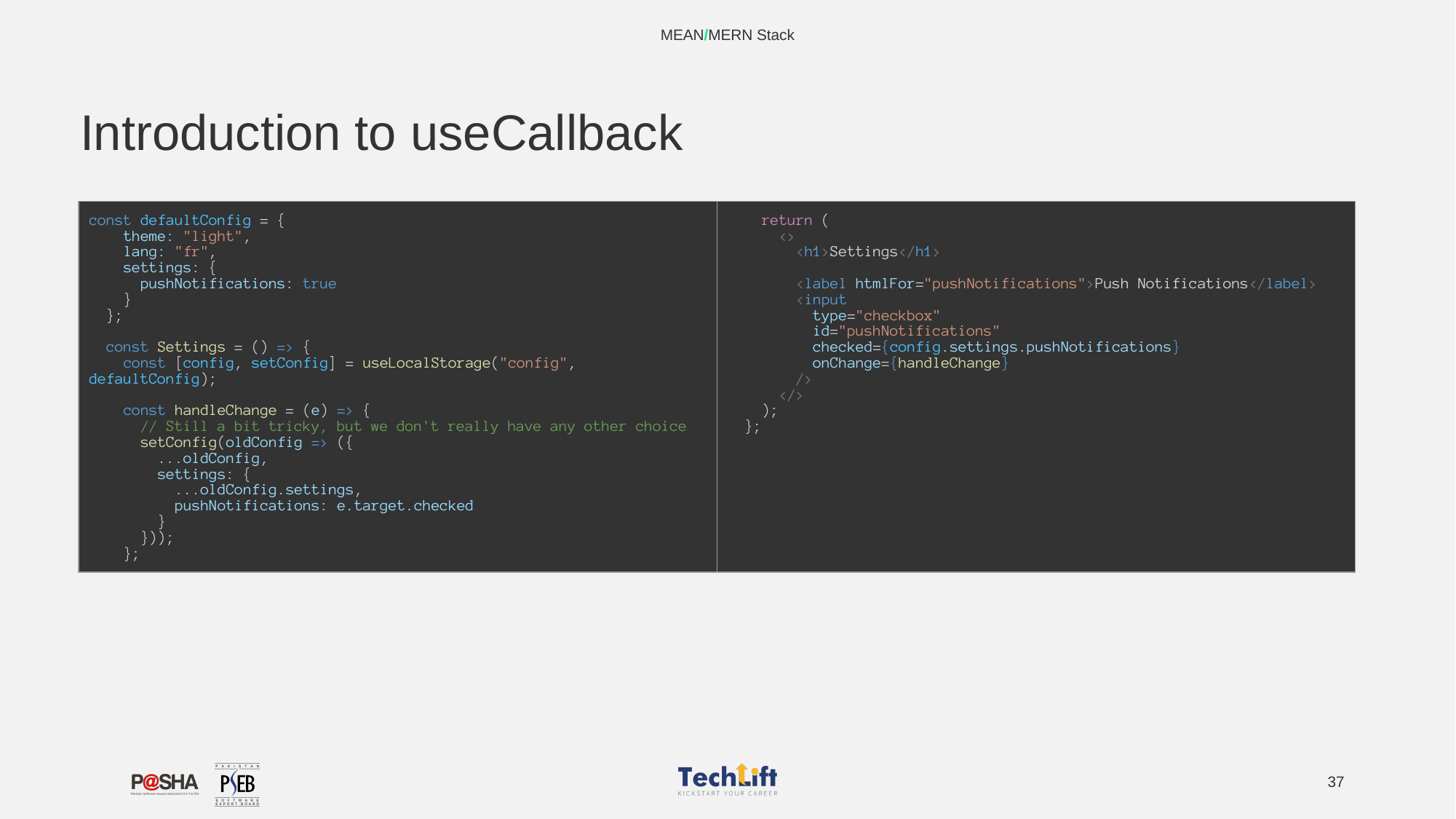

MEAN/MERN Stack
# Introduction to useCallback
| const defaultConfig = {     theme: "light",     lang: "fr",     settings: {       pushNotifications: true     }   };     const Settings = () => {     const [config, setConfig] = useLocalStorage("config", defaultConfig);       const handleChange = (e) => {       // Still a bit tricky, but we don't really have any other choice       setConfig(oldConfig => ({         ...oldConfig,         settings: {           ...oldConfig.settings,           pushNotifications: e.target.checked         }       }));     }; | return (       <>         <h1>Settings</h1>           <label htmlFor="pushNotifications">Push Notifications</label>         <input           type="checkbox"           id="pushNotifications"           checked={config.settings.pushNotifications}           onChange={handleChange}         />       </>     );   }; |
| --- | --- |
37